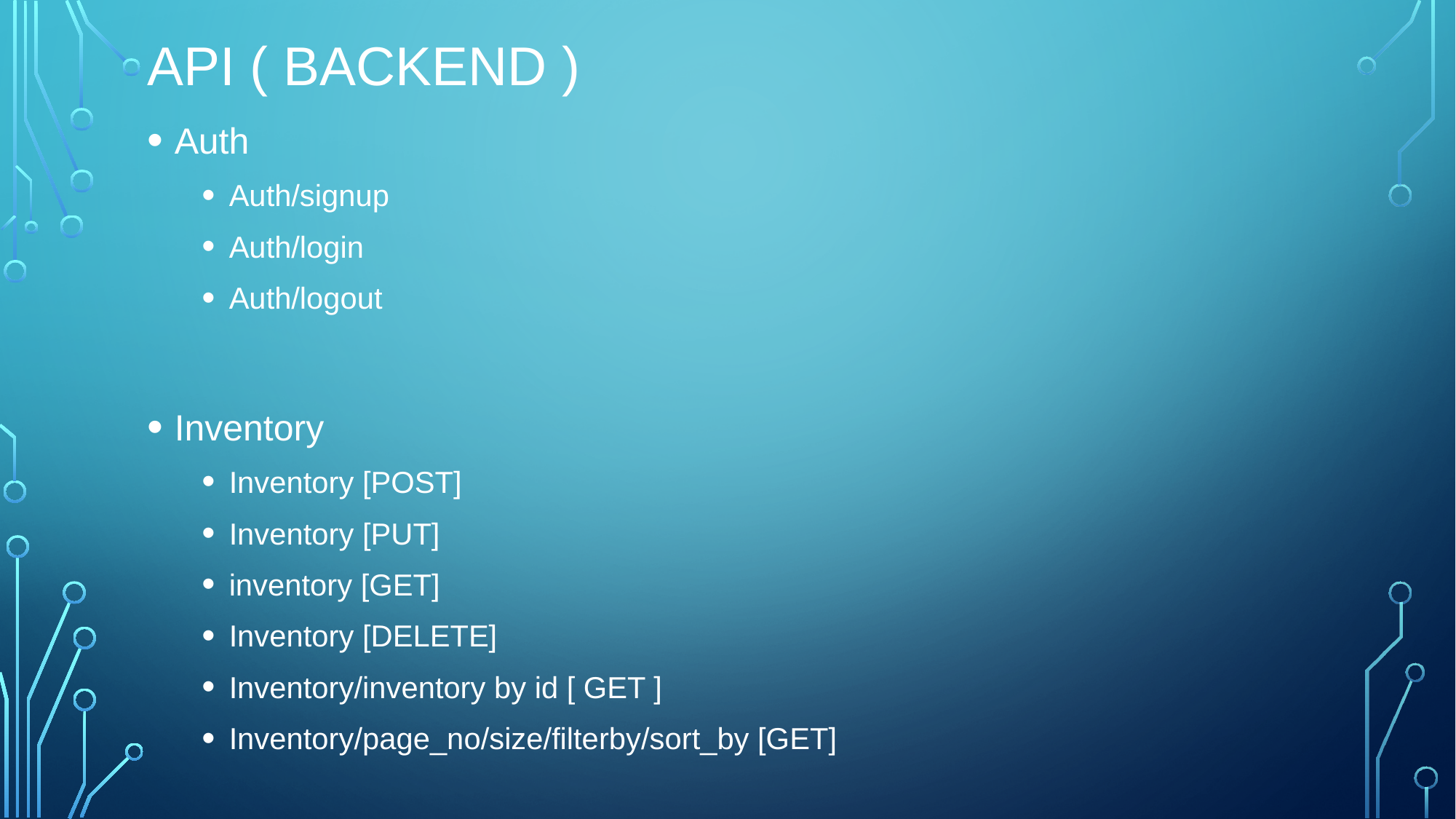

# API ( Backend )
Auth
Auth/signup
Auth/login
Auth/logout

Inventory
Inventory [POST]
Inventory [PUT]
inventory [GET]
Inventory [DELETE]
Inventory/inventory by id [ GET ]
Inventory/page_no/size/filterby/sort_by [GET]